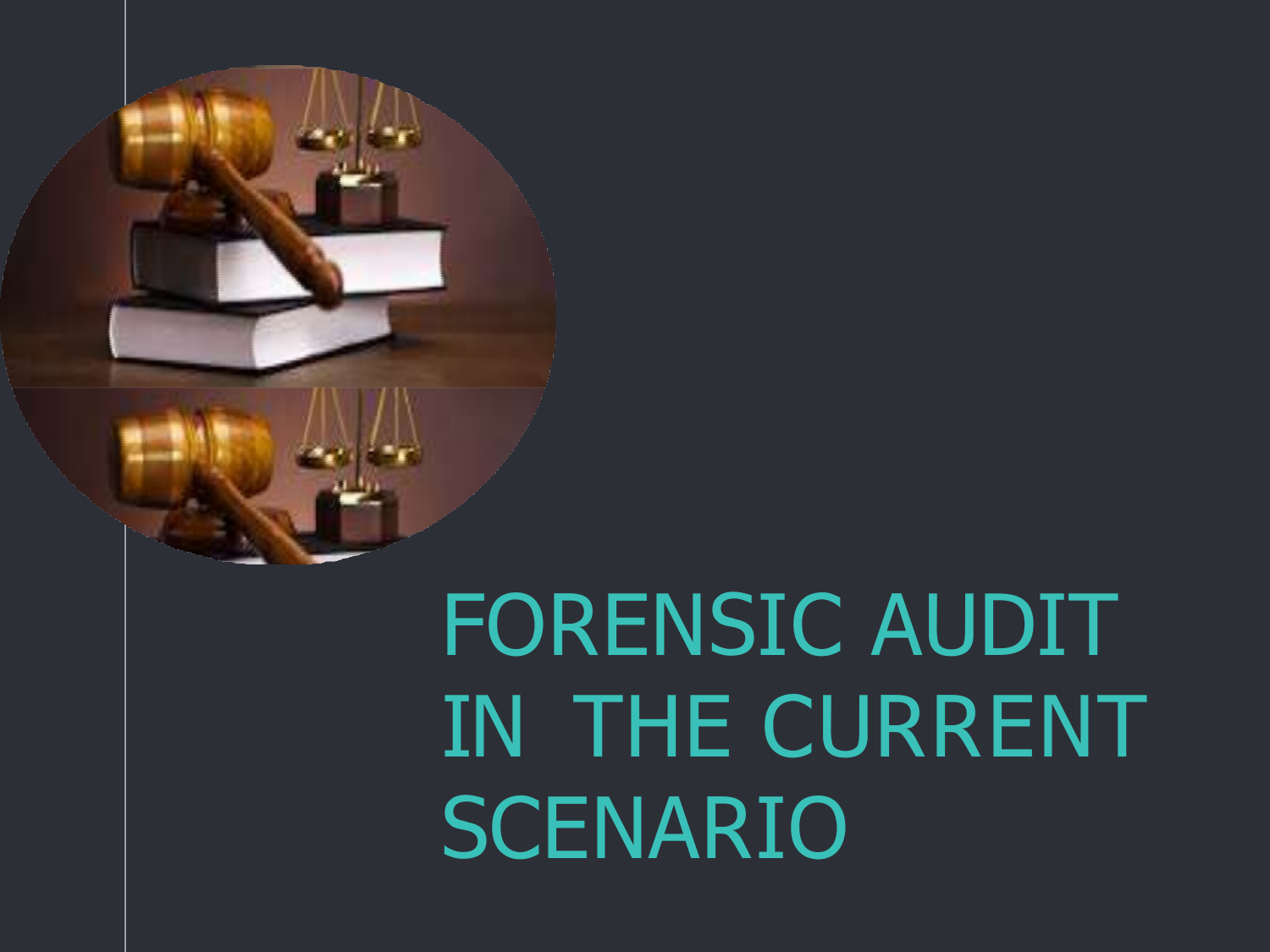

FORENSIC AUDIT IN  THE CURRENT  SCENARIO
126